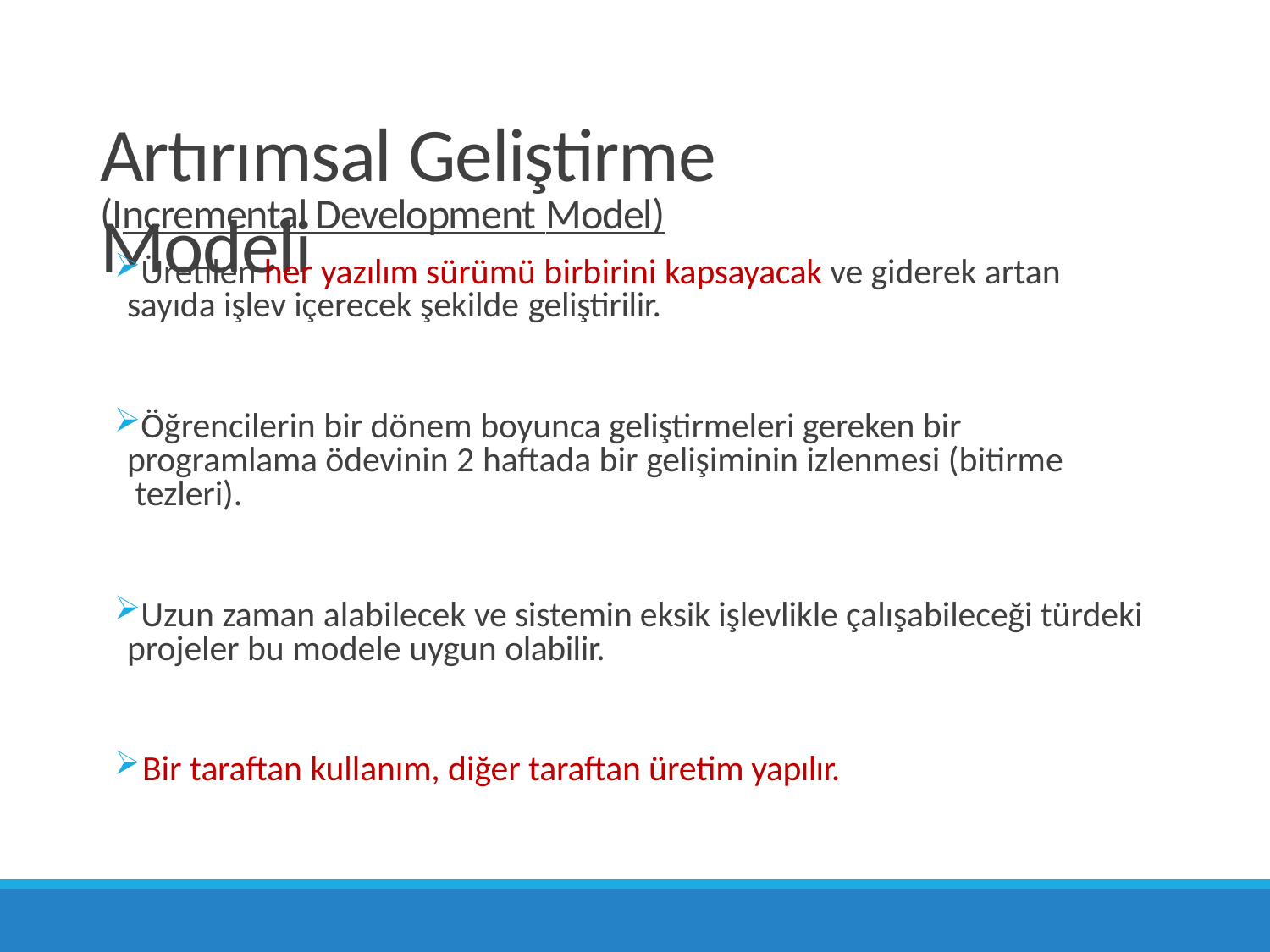

# Artırımsal Geliştirme Modeli
(Incremental Development Model)
Üretilen her yazılım sürümü birbirini kapsayacak ve giderek artan  sayıda işlev içerecek şekilde geliştirilir.

Öğrencilerin bir dönem boyunca geliştirmeleri gereken bir  programlama ödevinin 2 haftada bir gelişiminin izlenmesi (bitirme  tezleri).

Uzun zaman alabilecek ve sistemin eksik işlevlikle çalışabileceği türdeki  projeler bu modele uygun olabilir.

Bir taraftan kullanım, diğer taraftan üretim yapılır.